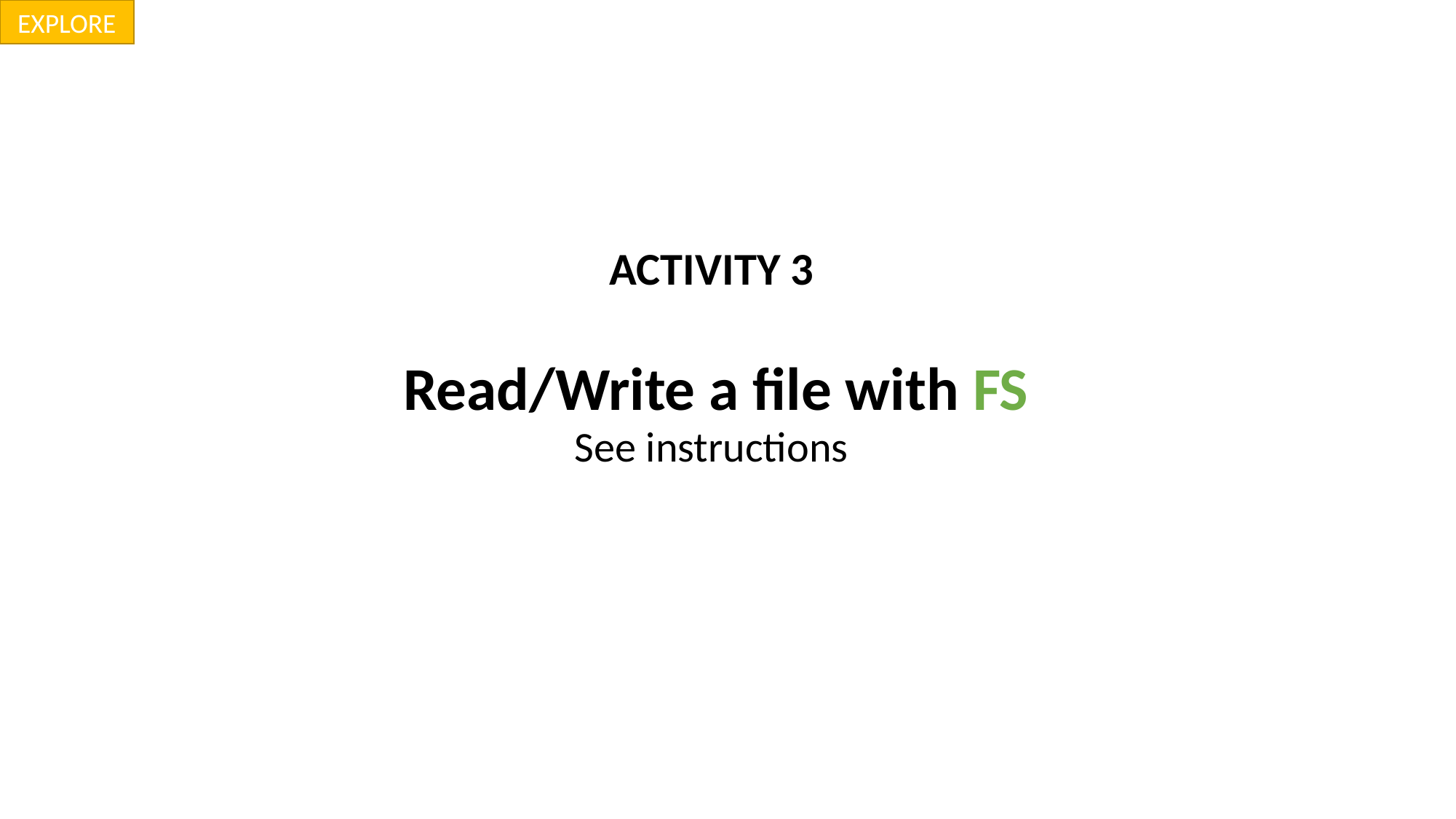

EXPLORE
ACTIVITY 3
Read/Write a file with FS
See instructions